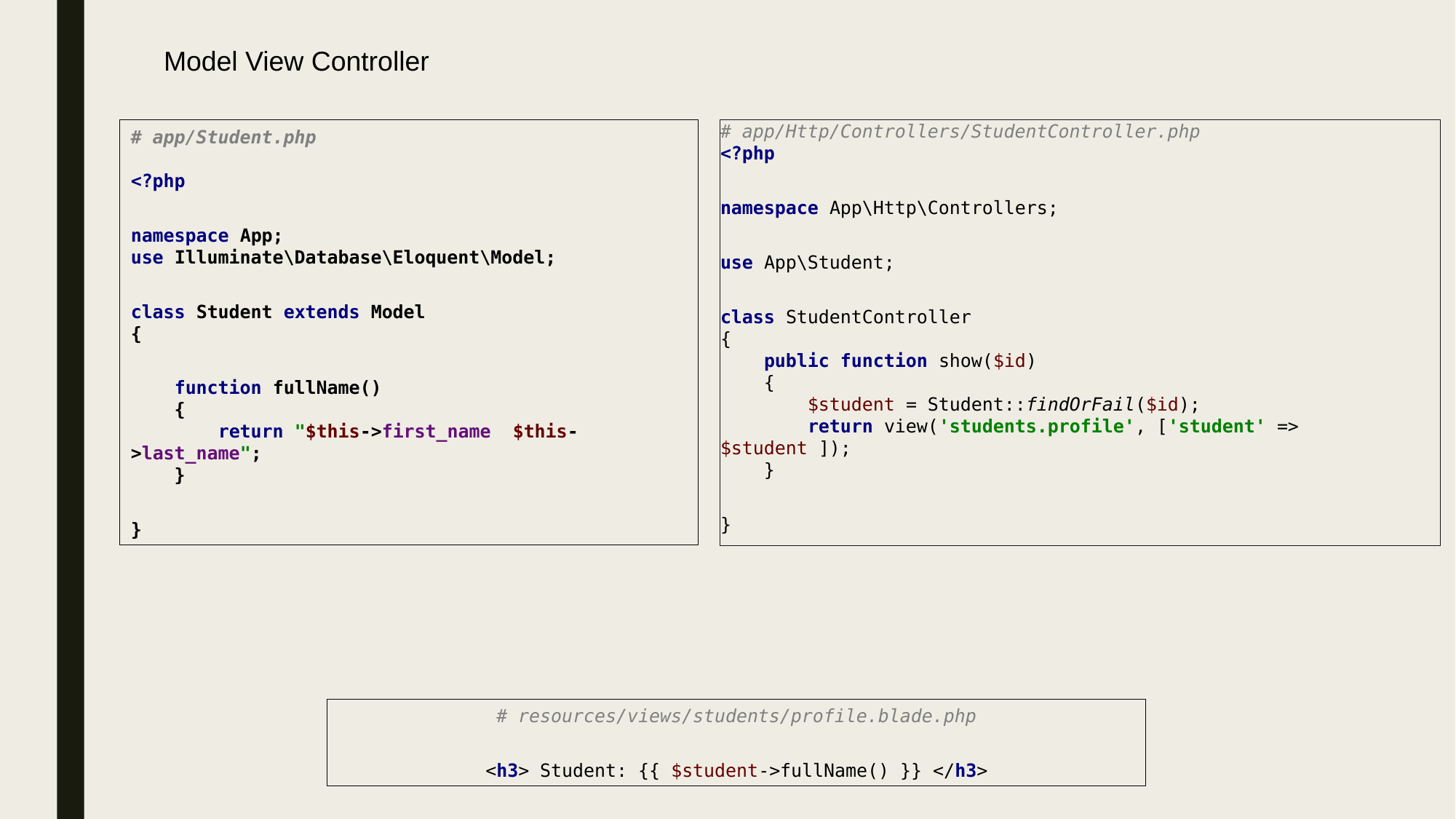

Model View Controller
# app/Student.php

<?php
namespace App;
use Illuminate\Database\Eloquent\Model;
class Student extends Model
{
    function fullName()
    {
        return "$this->first_name  $this->last_name";
    }
}
# app/Http/Controllers/StudentController.php
<?php
namespace App\Http\Controllers;
use App\Student;
class StudentController
{
    public function show($id)
    {
        $student = Student::findOrFail($id);
        return view('students.profile', ['student' => $student ]);
    }
}
# resources/views/students/profile.blade.php <h3> Student: {{ $student->fullName() }} </h3>